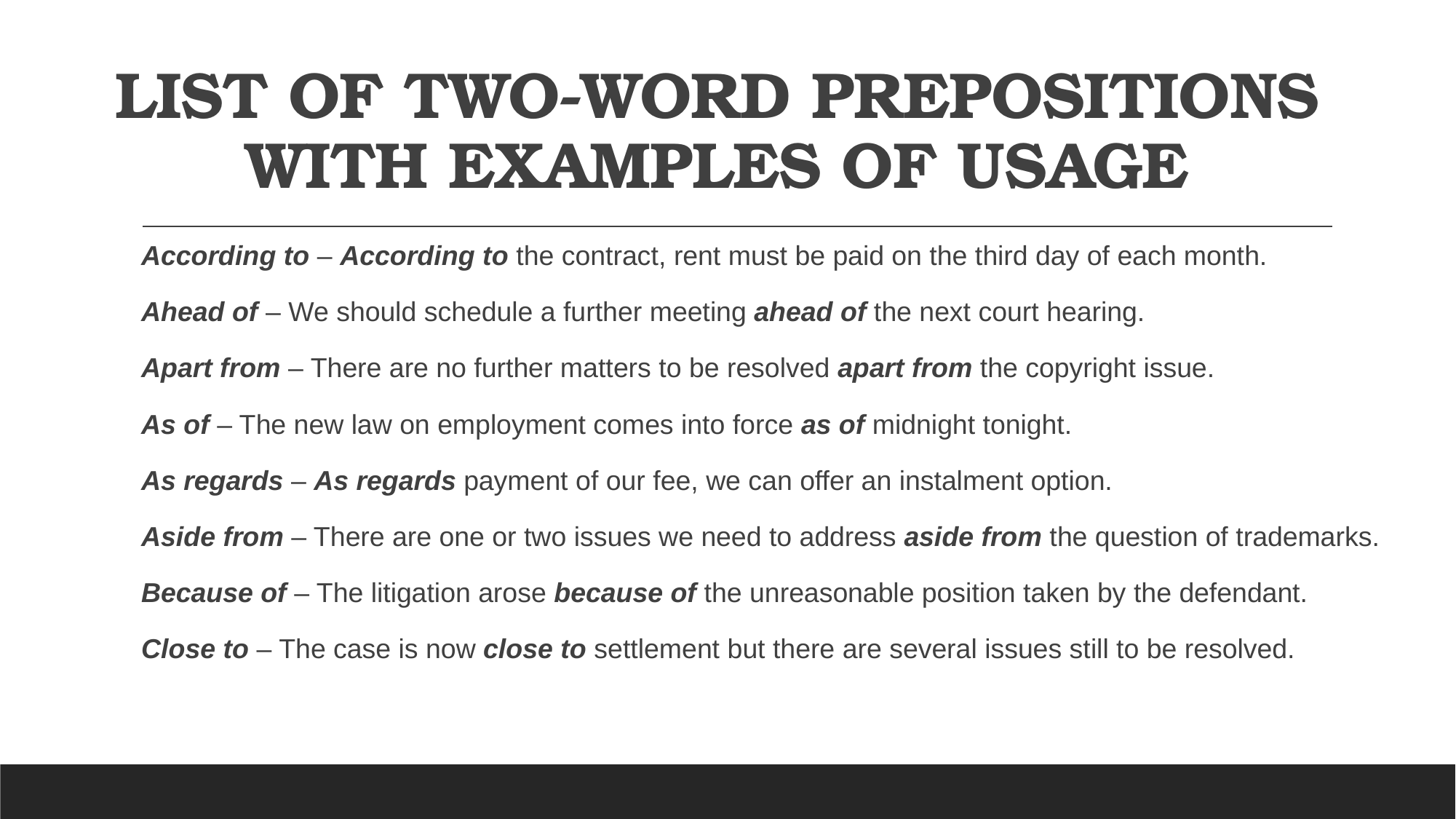

# LIST OF TWO-WORD PREPOSITIONS WITH EXAMPLES OF USAGE
According to – According to the contract, rent must be paid on the third day of each month.
Ahead of – We should schedule a further meeting ahead of the next court hearing.
Apart from – There are no further matters to be resolved apart from the copyright issue.
As of – The new law on employment comes into force as of midnight tonight.
As regards – As regards payment of our fee, we can offer an instalment option.
Aside from – There are one or two issues we need to address aside from the question of trademarks.
Because of – The litigation arose because of the unreasonable position taken by the defendant.
Close to – The case is now close to settlement but there are several issues still to be resolved.